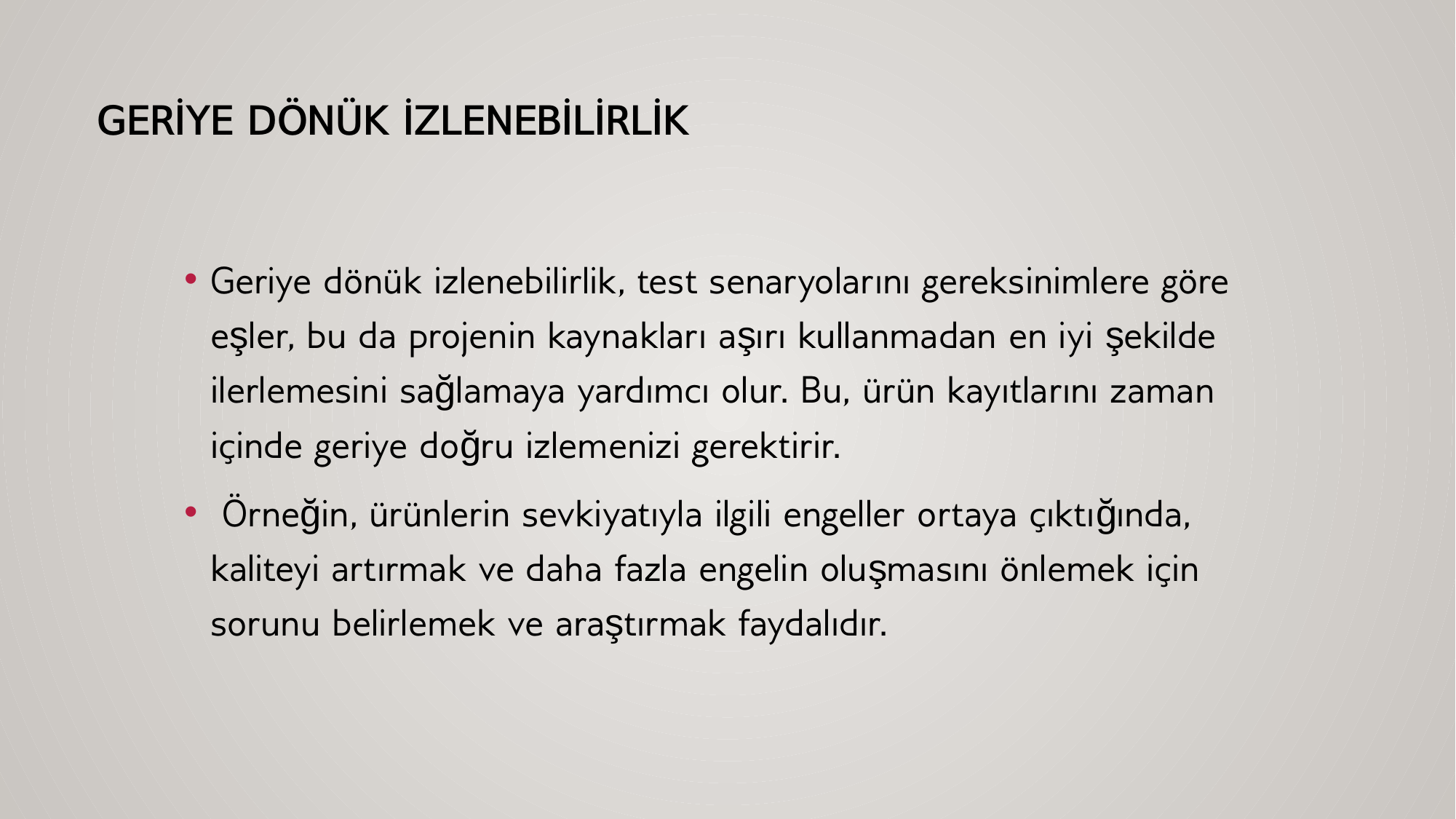

# Geriye dönük izlenebilirlik
Geriye dönük izlenebilirlik, test senaryolarını gereksinimlere göre eşler, bu da projenin kaynakları aşırı kullanmadan en iyi şekilde ilerlemesini sağlamaya yardımcı olur. Bu, ürün kayıtlarını zaman içinde geriye doğru izlemenizi gerektirir.
 Örneğin, ürünlerin sevkiyatıyla ilgili engeller ortaya çıktığında, kaliteyi artırmak ve daha fazla engelin oluşmasını önlemek için sorunu belirlemek ve araştırmak faydalıdır.